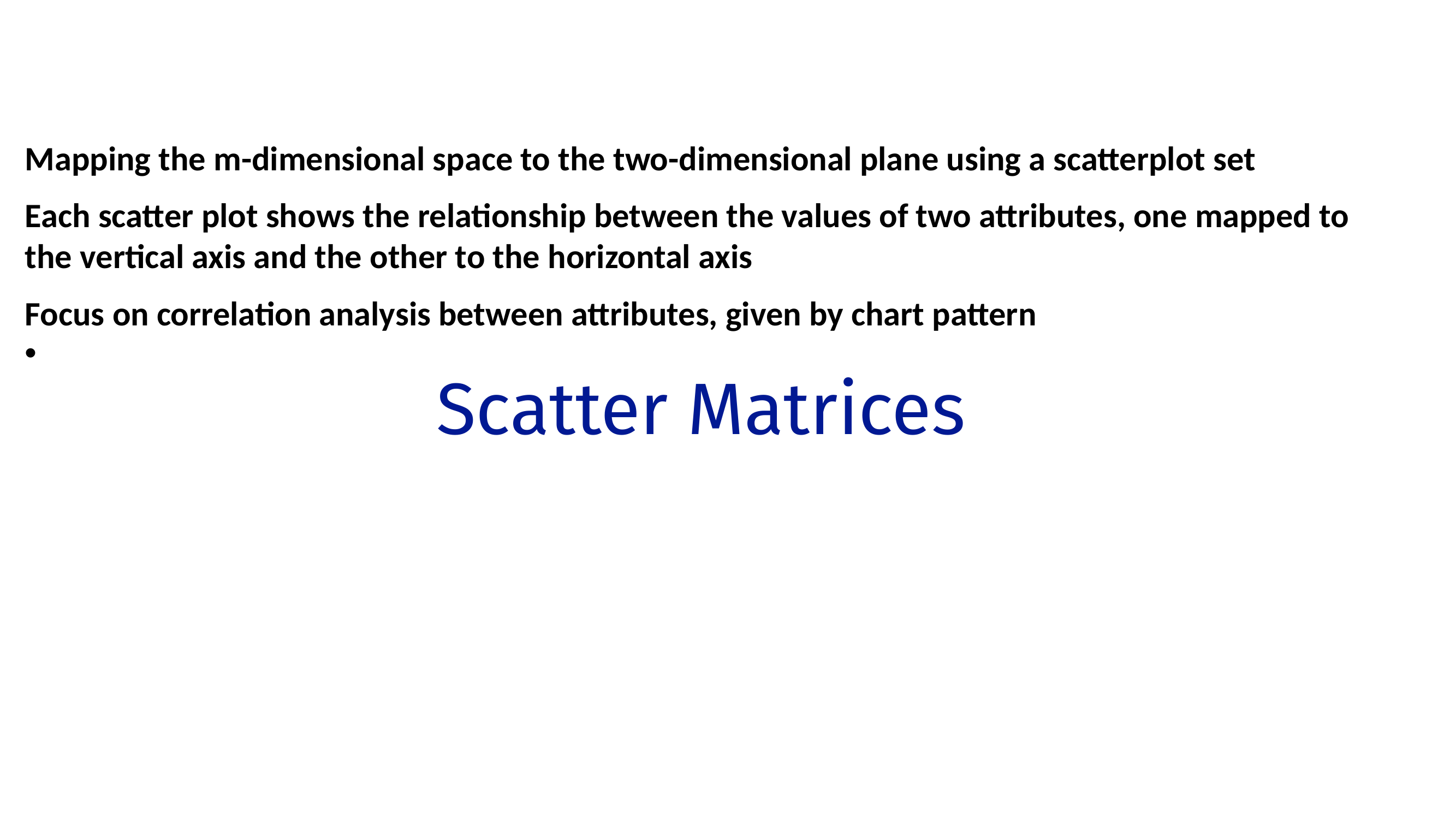

Mapping the m-dimensional space to the two-dimensional plane using a scatterplot set
Each scatter plot shows the relationship between the values of two attributes, one mapped to the vertical axis and the other to the horizontal axis
Focus on correlation analysis between attributes, given by chart pattern

# Scatter Matrices